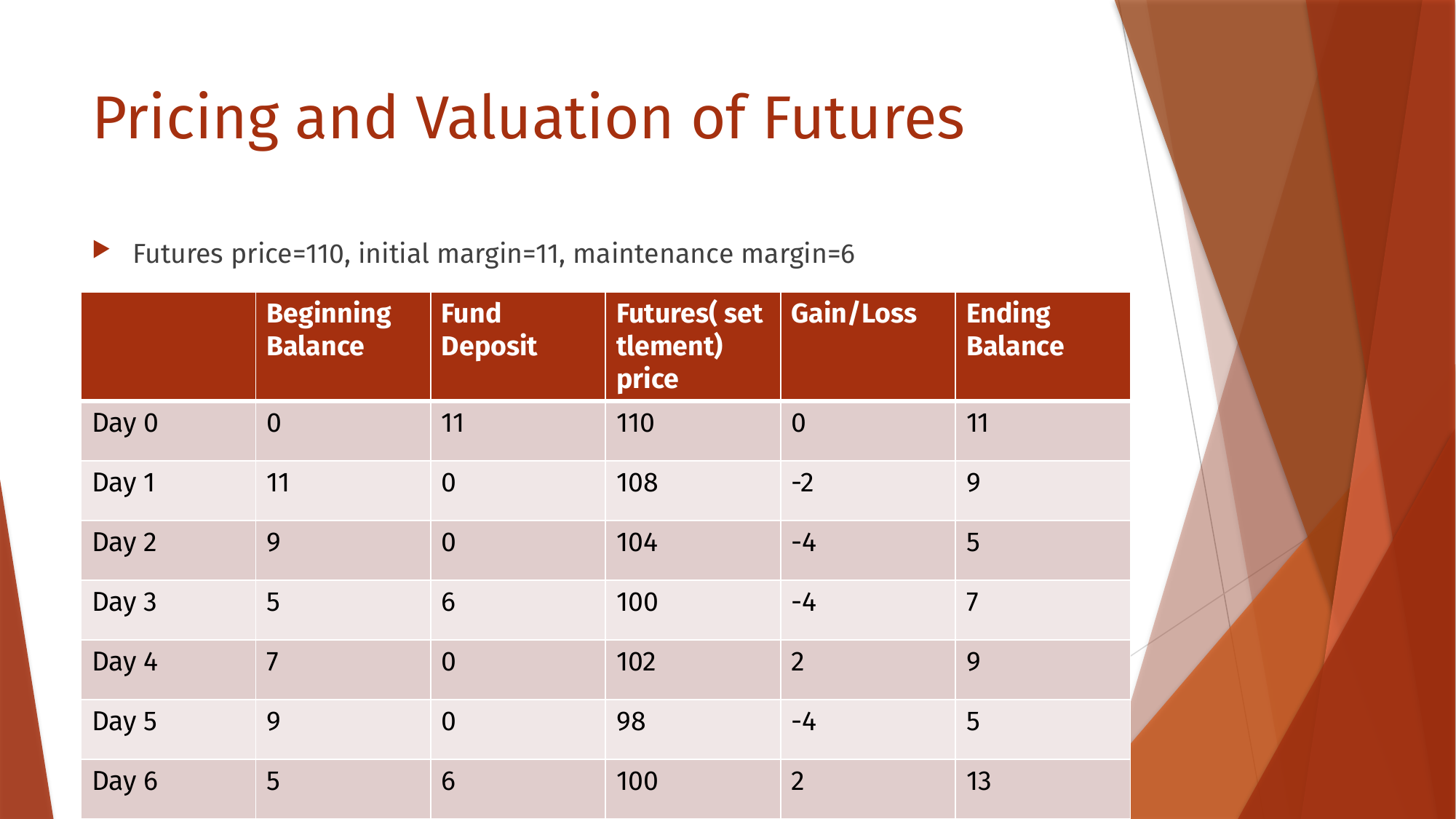

# Pricing and Valuation of Futures
Futures price=110, initial margin=11, maintenance margin=6

|  | Beginning Balance | Fund Deposit | Futures( settlement) price | Gain/Loss | Ending Balance |
| --- | --- | --- | --- | --- | --- |
| Day 0 | 0 | 11 | 110 | 0 | 11 |
| Day 1 | 11 | 0 | 108 | -2 | 9 |
| Day 2 | 9 | 0 | 104 | -4 | 5 |
| Day 3 | 5 | 6 | 100 | -4 | 7 |
| Day 4 | 7 | 0 | 102 | 2 | 9 |
| Day 5 | 9 | 0 | 98 | -4 | 5 |
| Day 6 | 5 | 6 | 100 | 2 | 13 |